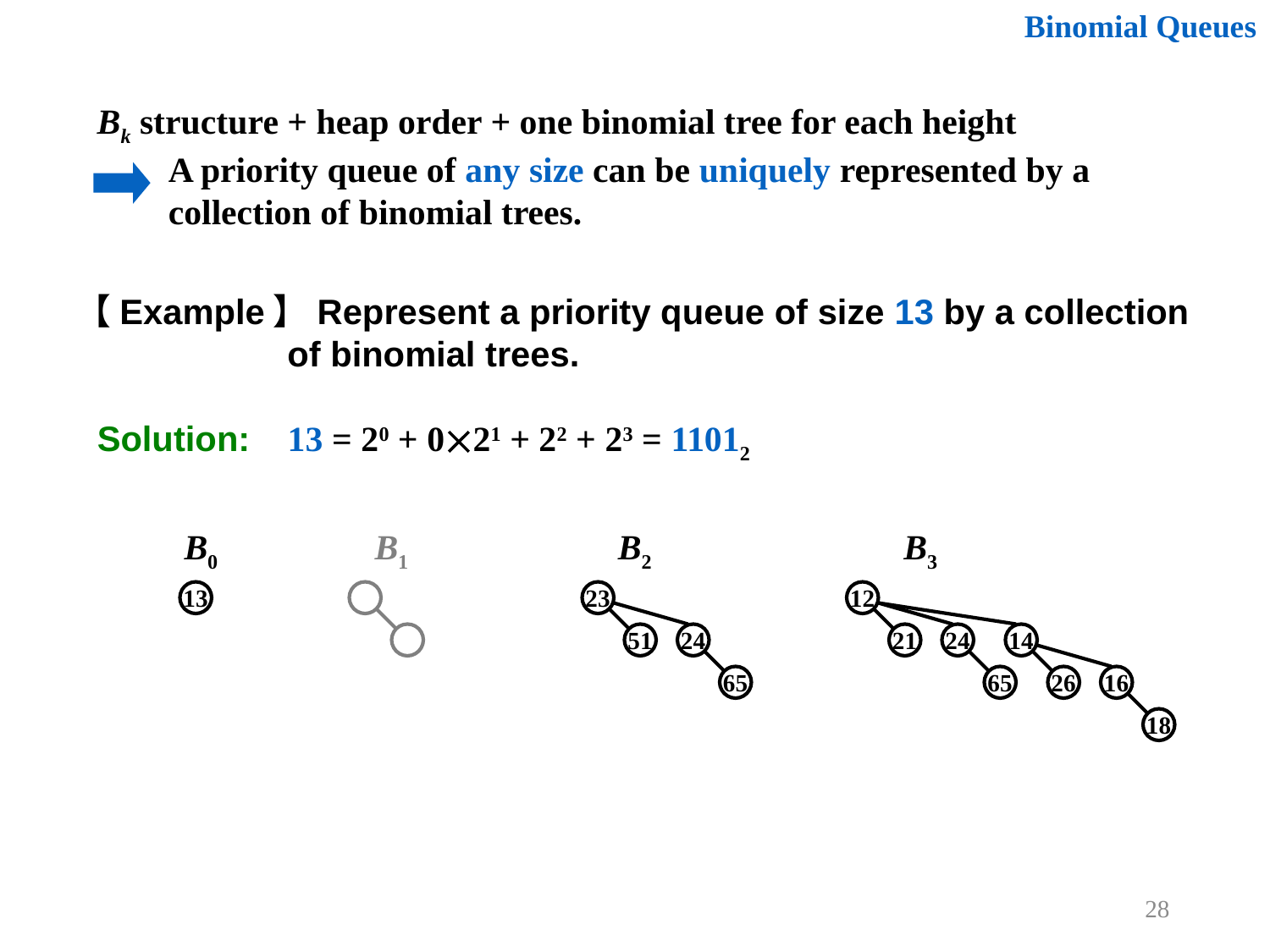

Binomial Queues
Bk structure + heap order + one binomial tree for each height
        A priority queue of any size can be uniquely represented by a
        collection of binomial trees.

【Example】Represent a priority queue of size 13 by a collection of binomial trees.
Solution:
13 = 20 + 0×21 + 22 + 23 = 11012
B0

B1
B2
B3

13
23
12
51
24
21
24
14
65
65
26
16
18
28